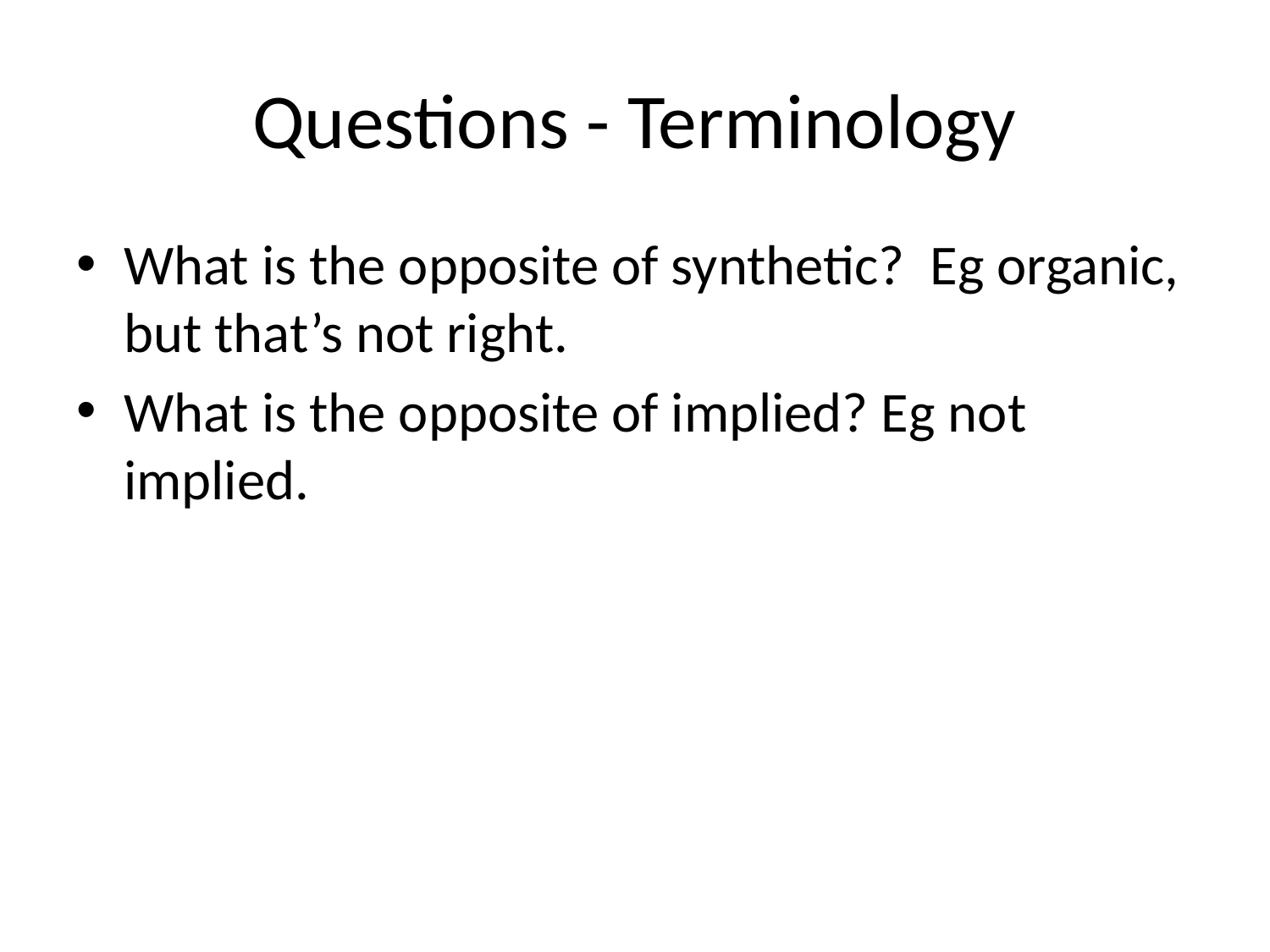

# Questions - Terminology
What is the opposite of synthetic?  Eg organic, but that’s not right.
What is the opposite of implied? Eg not implied.